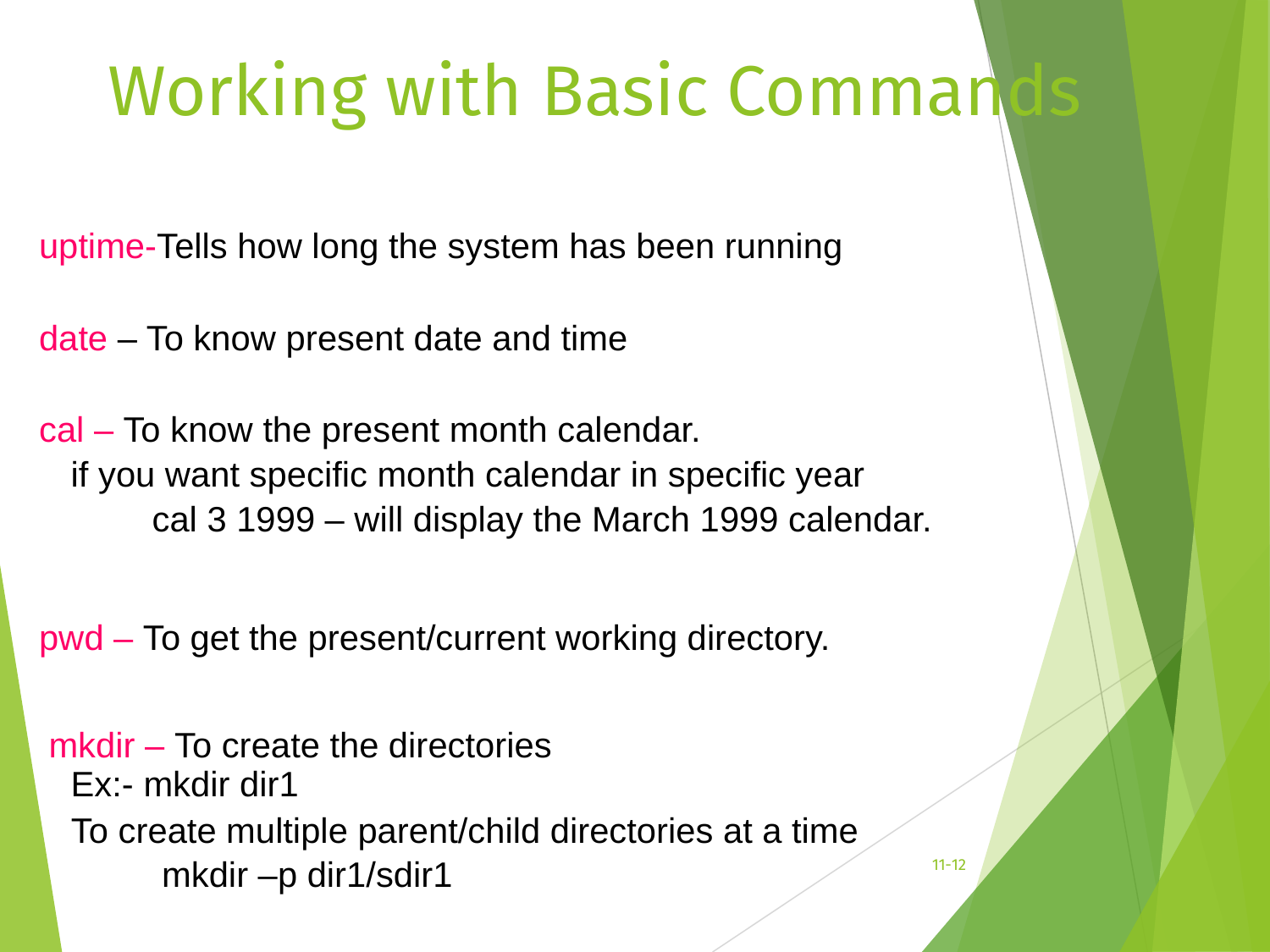

# Working with Basic Commands
uptime-Tells how long the system has been running

date – To know present date and time

cal – To know the present month calendar.
if you want specific month calendar in specific year
cal 3 1999 – will display the March 1999 calendar.
pwd – To get the present/current working directory.  mkdir – To create the directories
Ex:- mkdir dir1
To create multiple parent/child directories at a time  mkdir –p dir1/sdir1
11-12